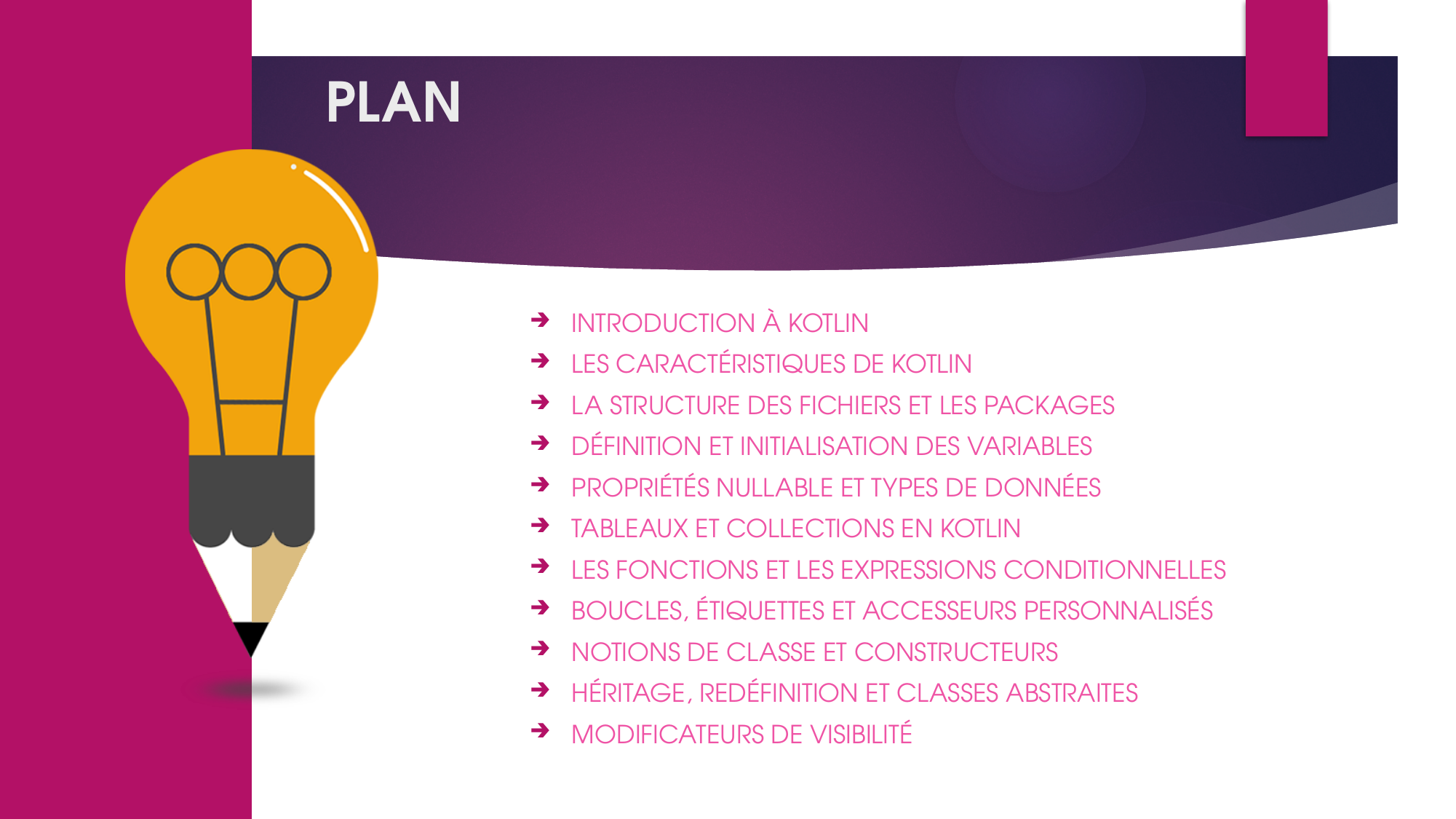

PLAN

Introduction à Kotlin
Les Caractéristiques de Kotlin
La Structure des fichiers et les Packages
Définition et Initialisation des Variables
Propriétés Nullable et Types de Données
Tableaux et Collections en Kotlin
Les Fonctions et Les Expressions Conditionnelles
Boucles, Étiquettes et Accesseurs Personnalisés
Notions de Classe et Constructeurs
Héritage, Redéfinition et Classes Abstraites
Modificateurs de Visibilité
02
03
04